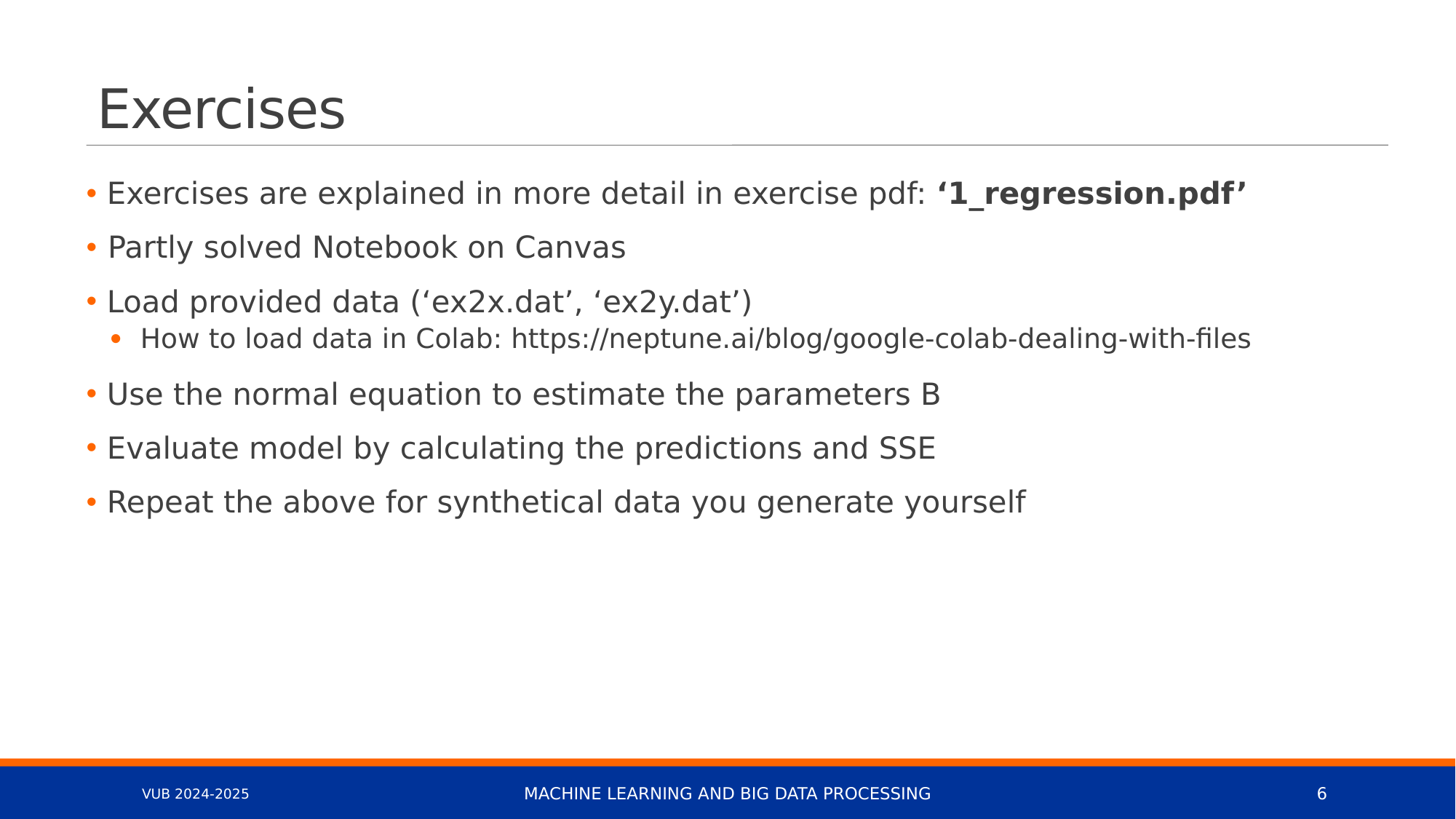

# Exercises
 Exercises are explained in more detail in exercise pdf: ‘1_regression.pdf’
 Partly solved Notebook on Canvas
 Load provided data (‘ex2x.dat’, ‘ex2y.dat’)
How to load data in Colab: https://neptune.ai/blog/google-colab-dealing-with-files
 Use the normal equation to estimate the parameters B
 Evaluate model by calculating the predictions and SSE
 Repeat the above for synthetical data you generate yourself
VUB 2024-2025
Machine learning and big data processing
6